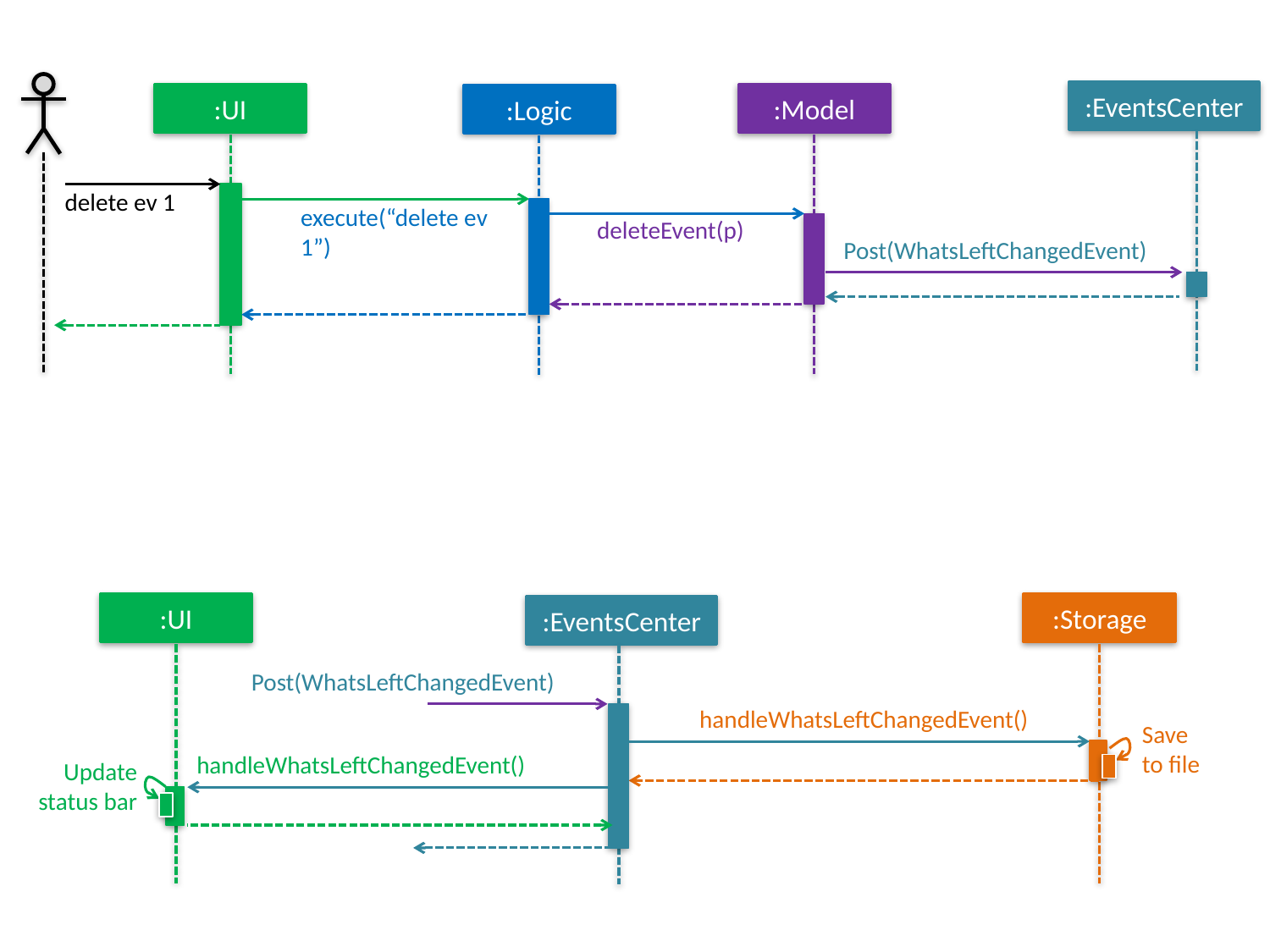

:EventsCenter
:UI
:Model
:Logic

delete ev 1

execute(“delete ev 1”)

deleteEvent(p)
Post(WhatsLeftChangedEvent)

:UI
:Storage
:EventsCenter
Post(WhatsLeftChangedEvent)
handleWhatsLeftChangedEvent()

Save
to file

handleWhatsLeftChangedEvent()
Update status bar